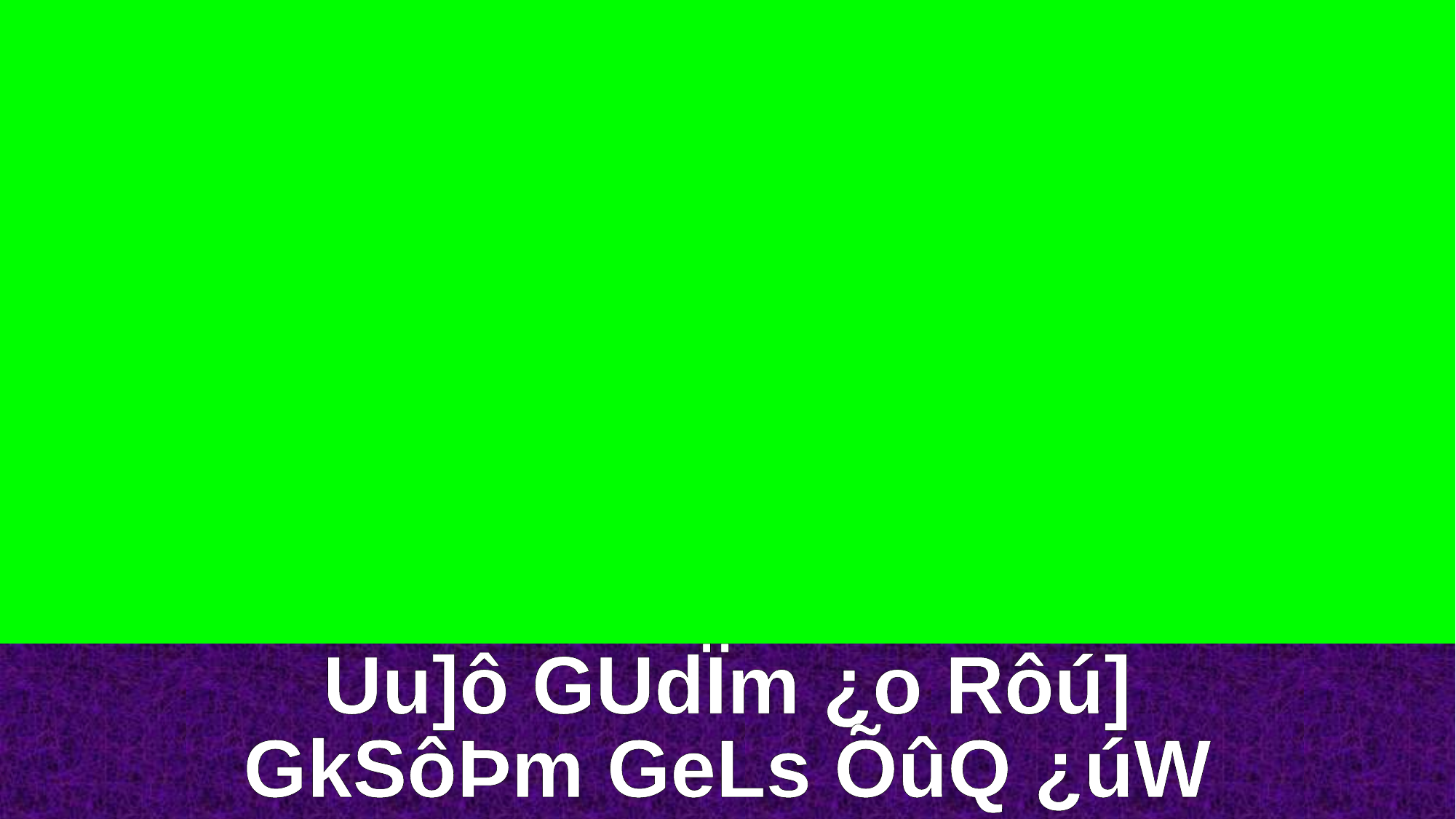

Uu]ô GUdÏm ¿o Rôú]
GkSôÞm GeLs ÕûQ ¿úW